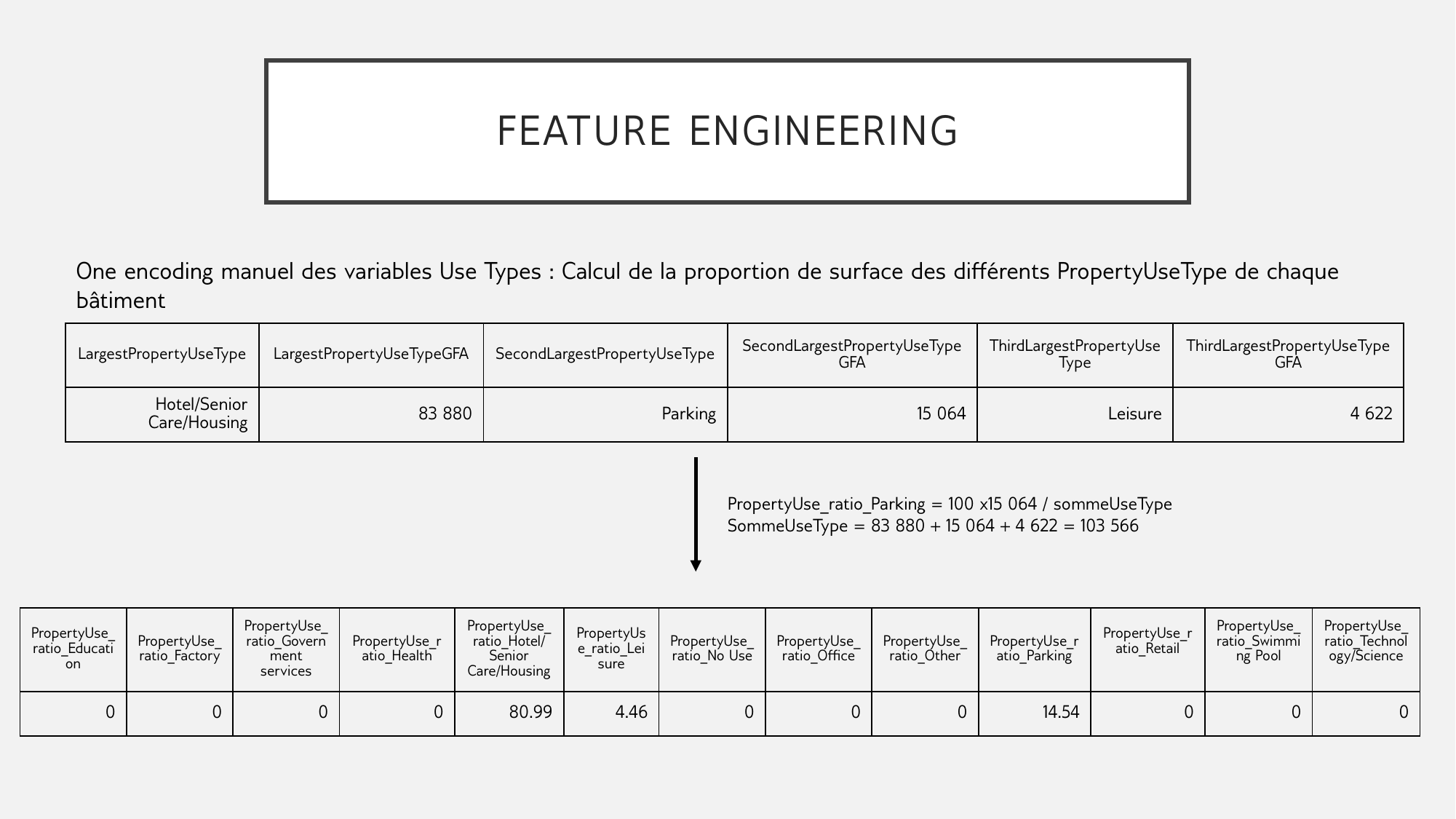

# Feature engineering
One encoding manuel des variables Use Types : Calcul de la proportion de surface des différents PropertyUseType de chaque bâtiment

| LargestPropertyUseType | LargestPropertyUseTypeGFA | SecondLargestPropertyUseType | SecondLargestPropertyUseTypeGFA | ThirdLargestPropertyUseType | ThirdLargestPropertyUseTypeGFA |
| --- | --- | --- | --- | --- | --- |
| Hotel/Senior Care/Housing | 83 880 | Parking | 15 064 | Leisure | 4 622 |
PropertyUse_ratio_Parking = 100 x15 064 / sommeUseType
SommeUseType = 83 880 + 15 064 + 4 622 = 103 566
| PropertyUse\_ratio\_Education | PropertyUse\_ratio\_Factory | PropertyUse\_ratio\_Government services | PropertyUse\_ratio\_Health | PropertyUse\_ratio\_Hotel/Senior Care/Housing | PropertyUse\_ratio\_Leisure | PropertyUse\_ratio\_No Use | PropertyUse\_ratio\_Office | PropertyUse\_ratio\_Other | PropertyUse\_ratio\_Parking | PropertyUse\_ratio\_Retail | PropertyUse\_ratio\_Swimming Pool | PropertyUse\_ratio\_Technology/Science |
| --- | --- | --- | --- | --- | --- | --- | --- | --- | --- | --- | --- | --- |
| 0 | 0 | 0 | 0 | 80.99 | 4.46 | 0 | 0 | 0 | 14.54 | 0 | 0 | 0 |